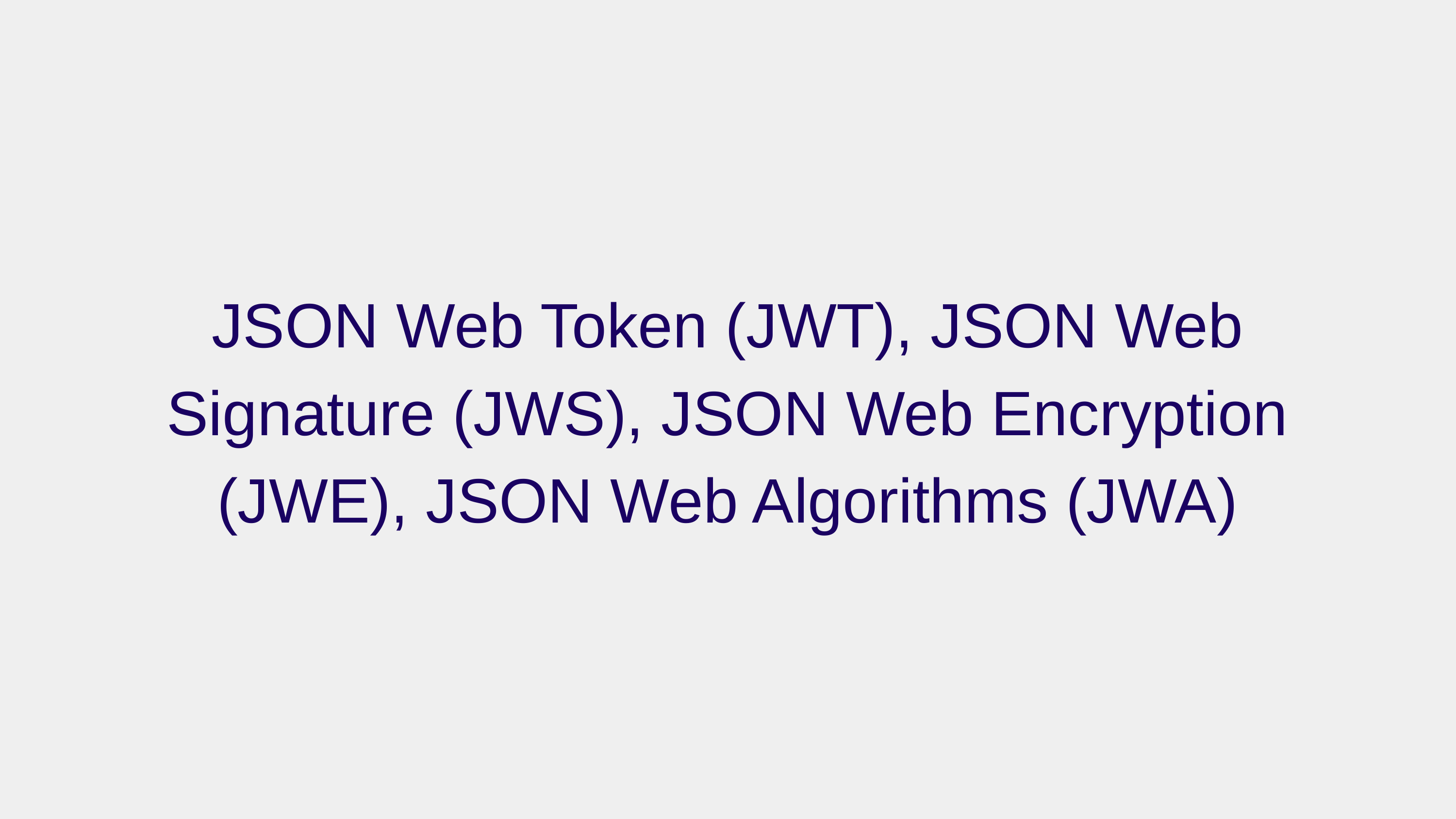

JSON Web Token (JWT), JSON Web Signature (JWS), JSON Web Encryption (JWE), JSON Web Algorithms (JWA)